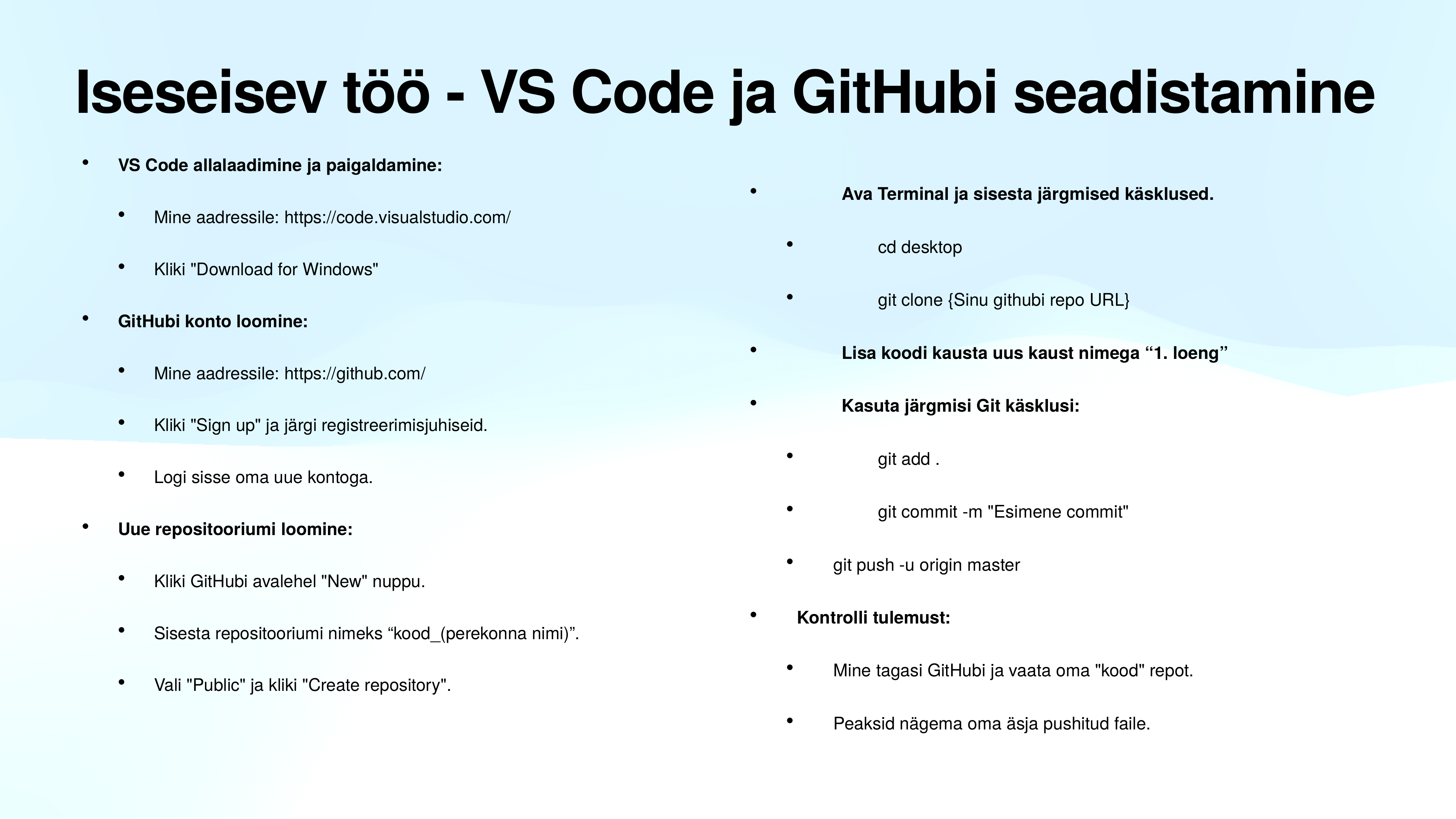

# Iseseisev töö - VS Code ja GitHubi seadistamine
VS Code allalaadimine ja paigaldamine:
Mine aadressile: https://code.visualstudio.com/
Kliki "Download for Windows"
GitHubi konto loomine:
Mine aadressile: https://github.com/
Kliki "Sign up" ja järgi registreerimisjuhiseid.
Logi sisse oma uue kontoga.
Uue repositooriumi loomine:
Kliki GitHubi avalehel "New" nuppu.
Sisesta repositooriumi nimeks “kood_(perekonna nimi)”.
Vali "Public" ja kliki "Create repository".
Ava Terminal ja sisesta järgmised käsklused.
cd desktop
git clone {Sinu githubi repo URL}
Lisa koodi kausta uus kaust nimega “1. loeng”
Kasuta järgmisi Git käsklusi:
git add .
git commit -m "Esimene commit"
git push -u origin master
Kontrolli tulemust:
Mine tagasi GitHubi ja vaata oma "kood" repot.
Peaksid nägema oma äsja pushitud faile.